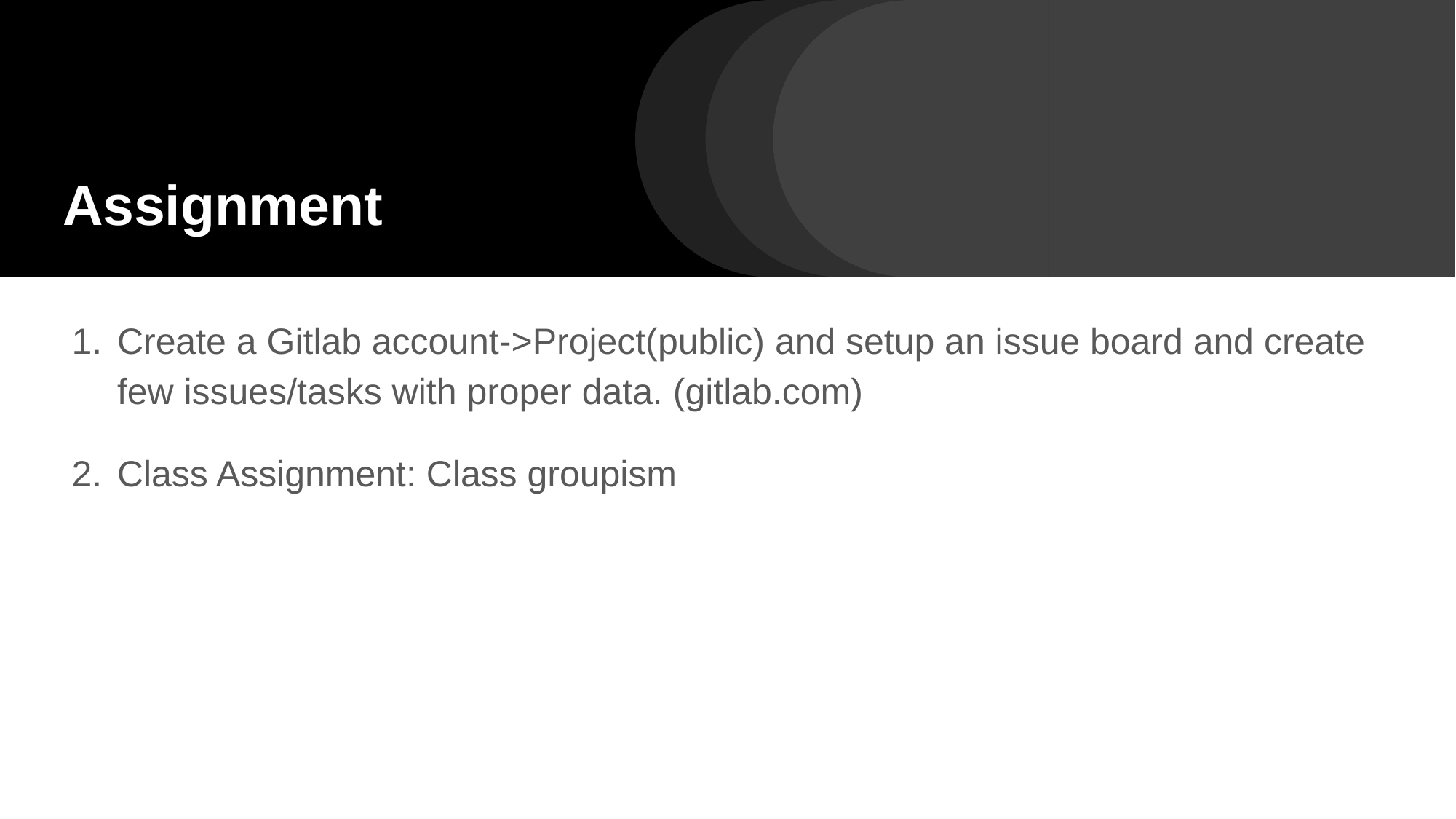

# Assignment
Create a Gitlab account->Project(public) and setup an issue board and create few issues/tasks with proper data. (gitlab.com)
Class Assignment: Class groupism